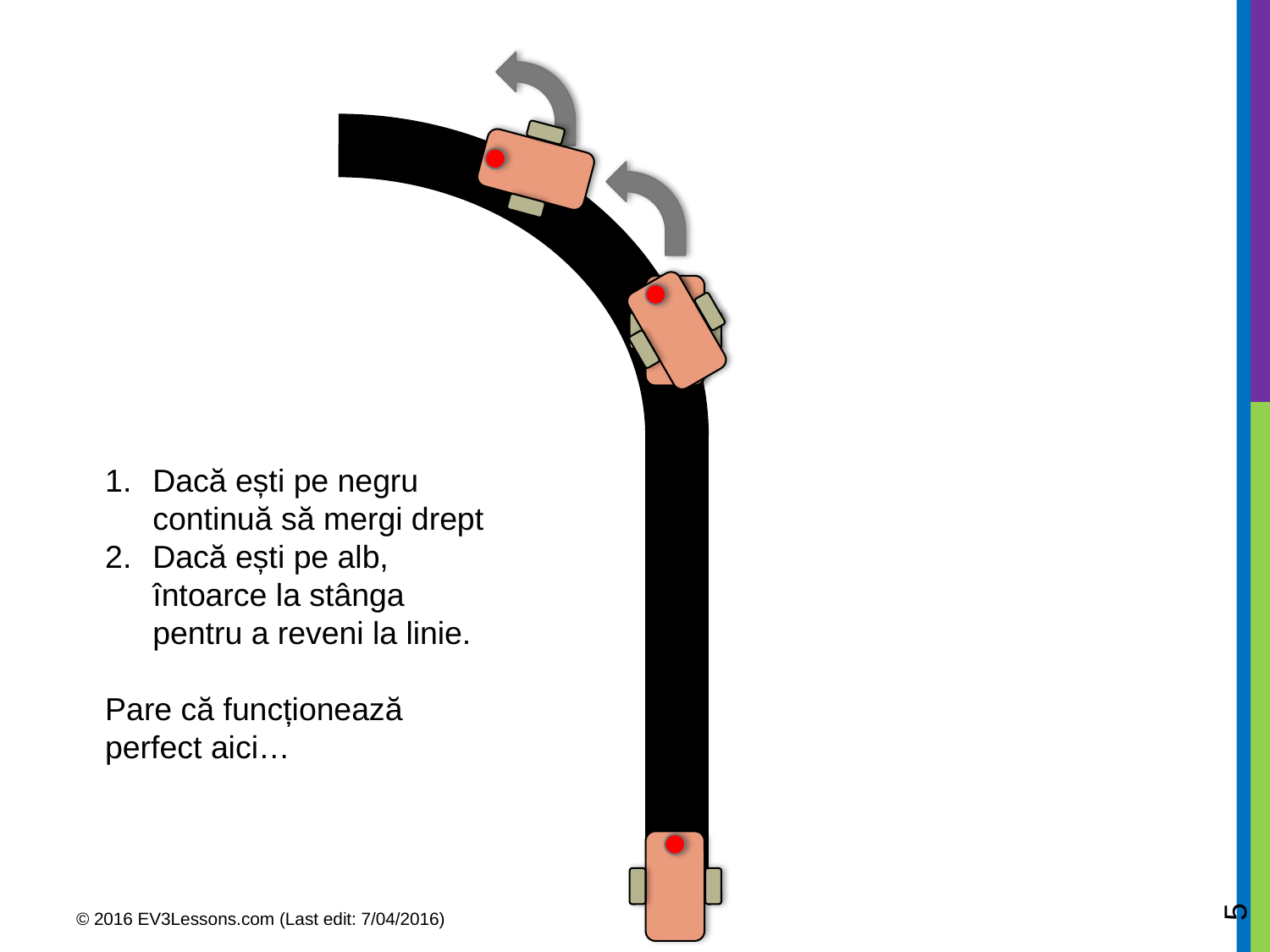

Dacă ești pe negru continuă să mergi drept
Dacă ești pe alb, întoarce la stânga pentru a reveni la linie.

Pare că funcționează perfect aici…
5

© 2016 EV3Lessons.com (Last edit: 7/04/2016)